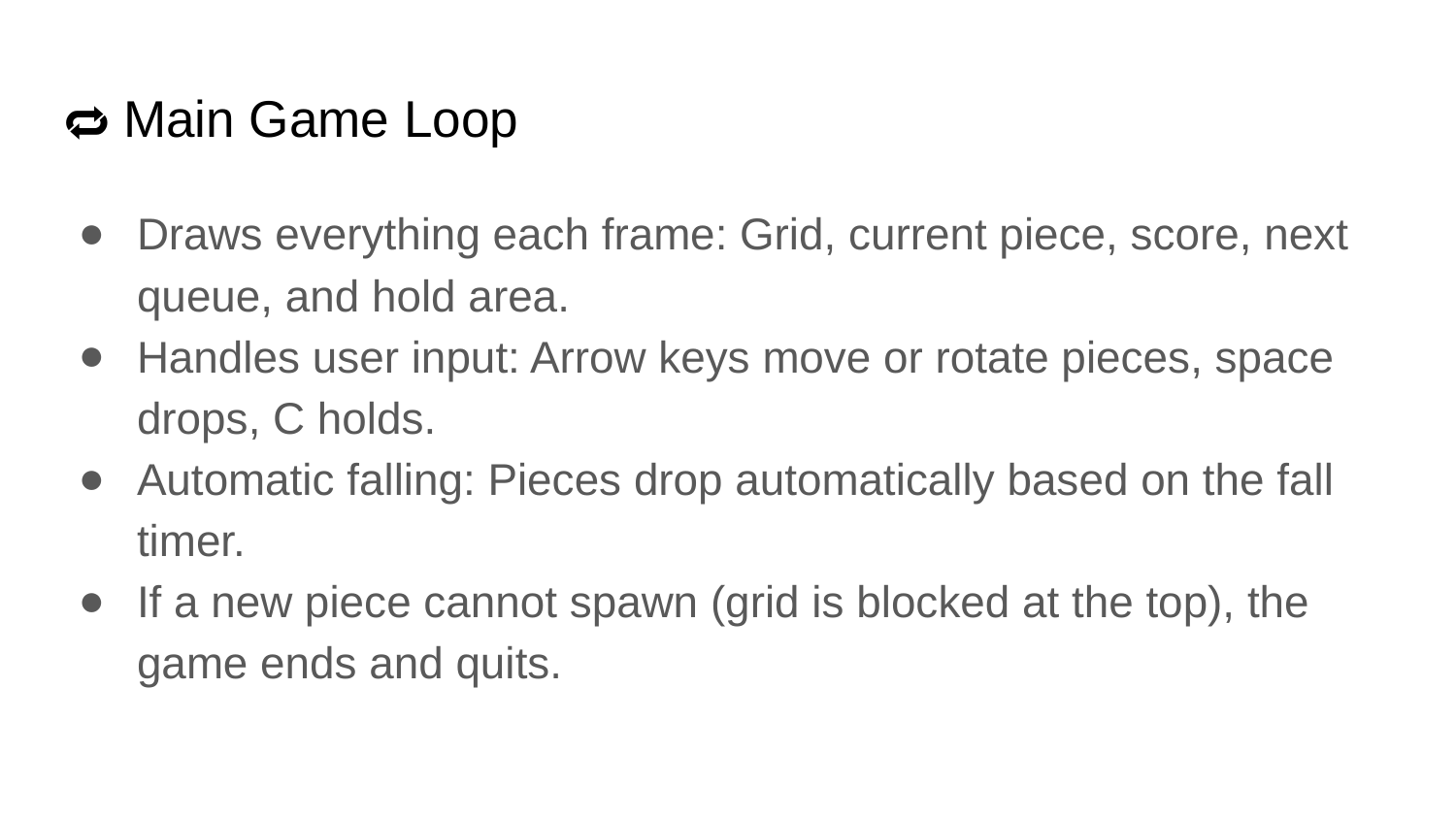

# 🔁 Main Game Loop
Draws everything each frame: Grid, current piece, score, next queue, and hold area.
Handles user input: Arrow keys move or rotate pieces, space drops, C holds.
Automatic falling: Pieces drop automatically based on the fall timer.
If a new piece cannot spawn (grid is blocked at the top), the game ends and quits.